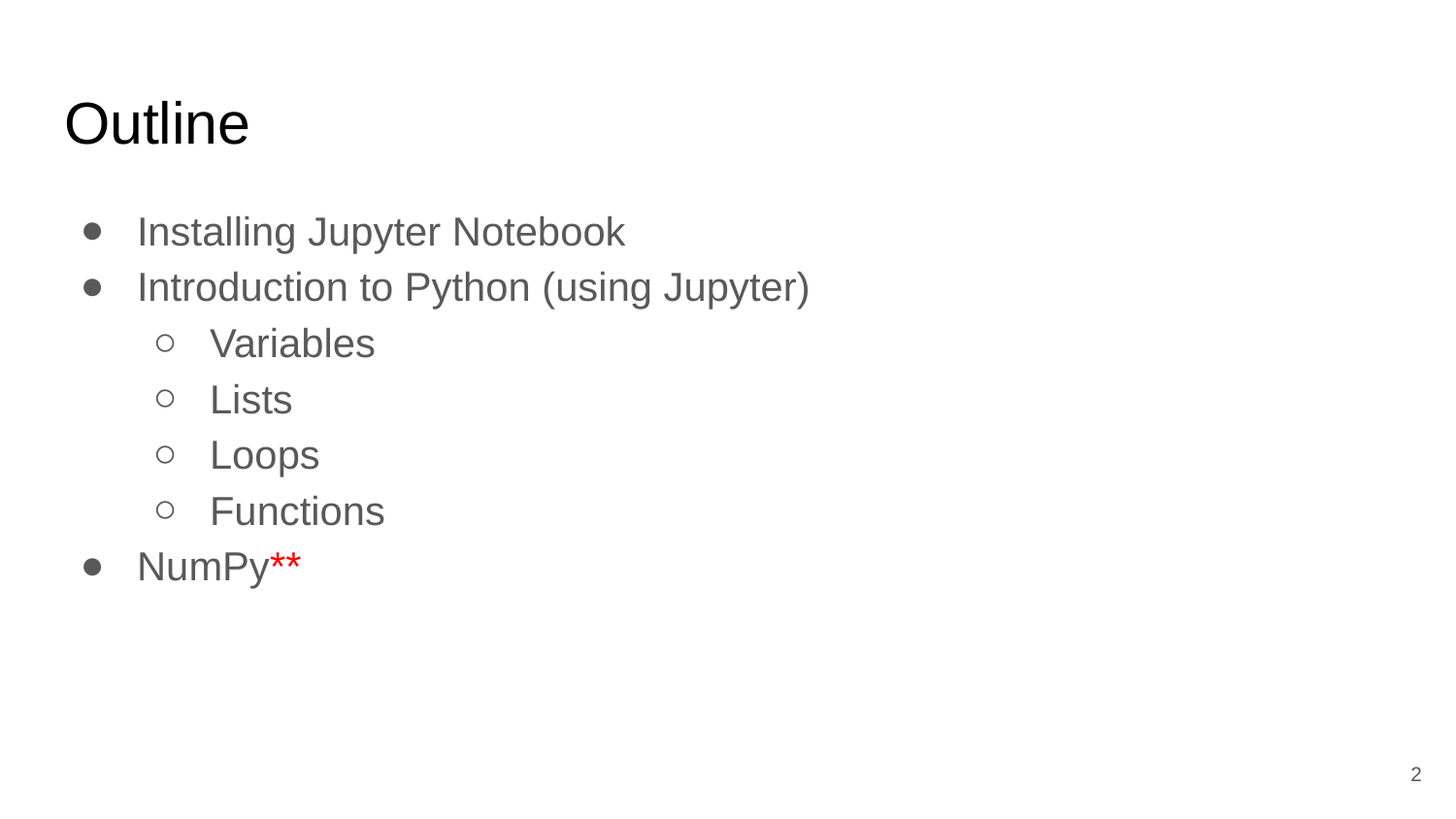

# Outline
Installing Jupyter Notebook
Introduction to Python (using Jupyter)
Variables
Lists
Loops
Functions
NumPy**

2